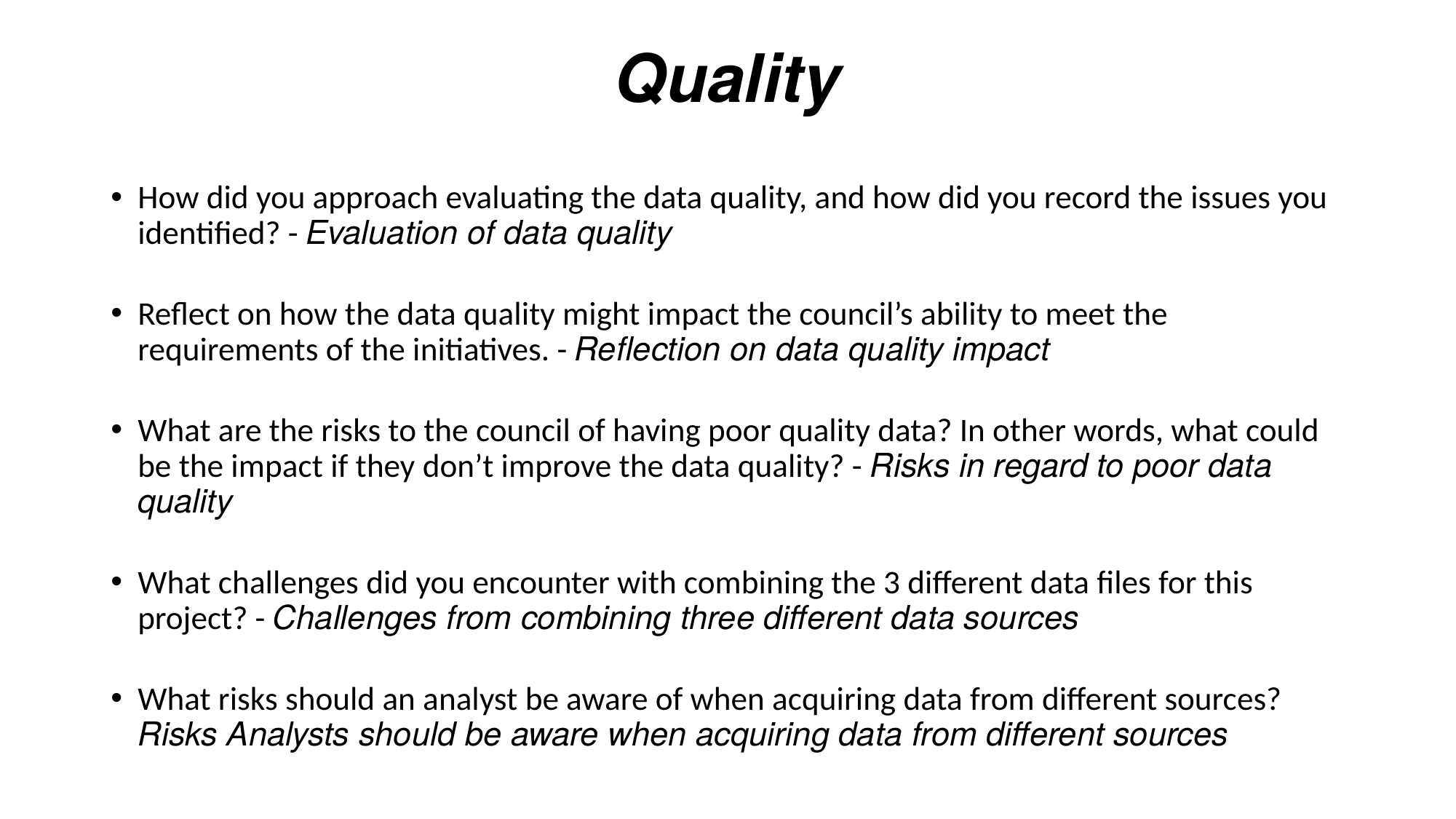

# Quality

How did you approach evaluating the data quality, and how did you record the issues you identified? - Evaluation of data quality

Reflect on how the data quality might impact the council’s ability to meet the requirements of the initiatives. - Reflection on data quality impact

What are the risks to the council of having poor quality data? In other words, what could be the impact if they don’t improve the data quality? - Risks in regard to poor data quality

What challenges did you encounter with combining the 3 different data files for this project? - Challenges from combining three different data sources

What risks should an analyst be aware of when acquiring data from different sources? Risks Analysts should be aware when acquiring data from different sources